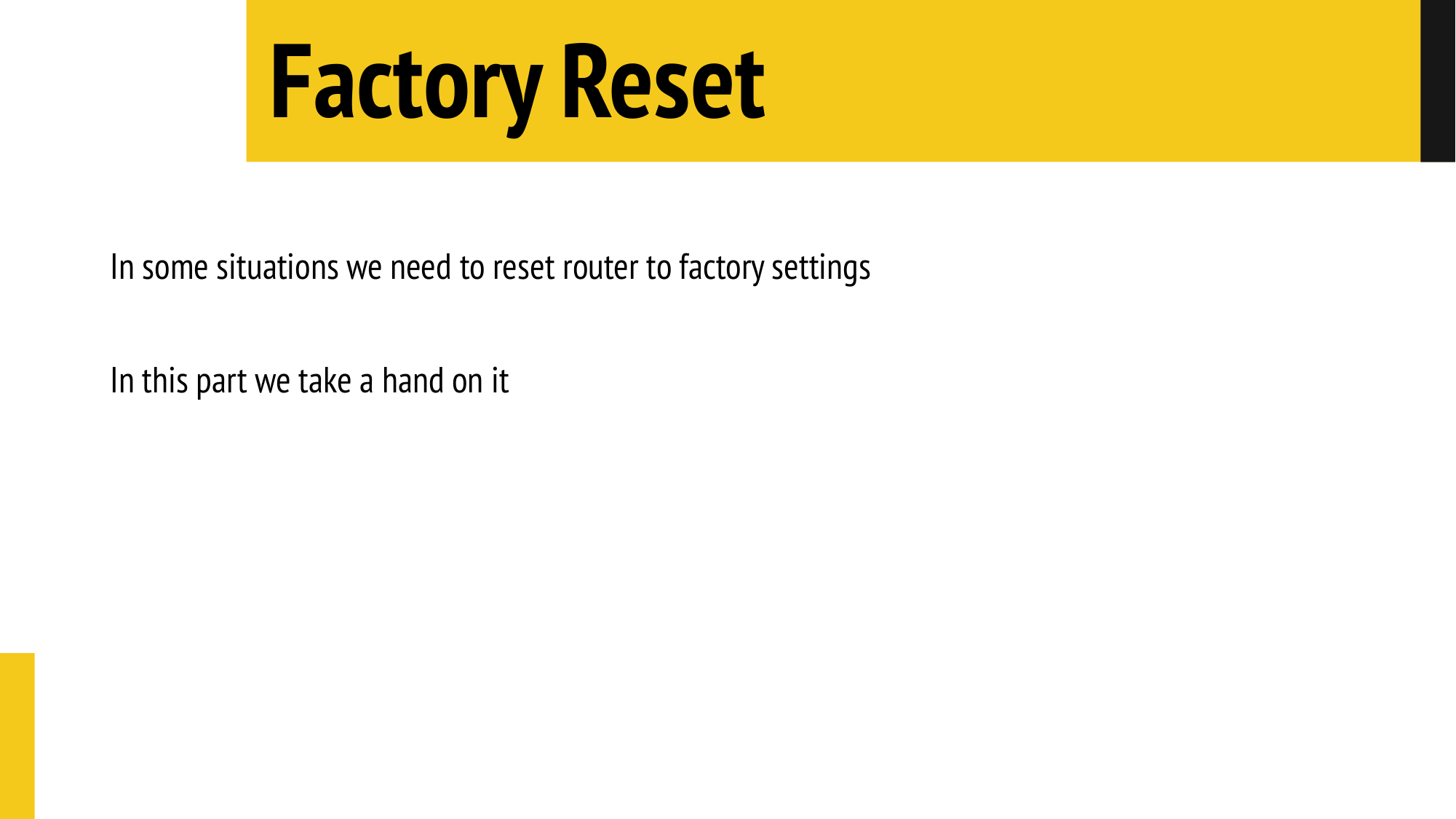

# Factory Reset
In some situations we need to reset router to factory settings
In this part we take a hand on it